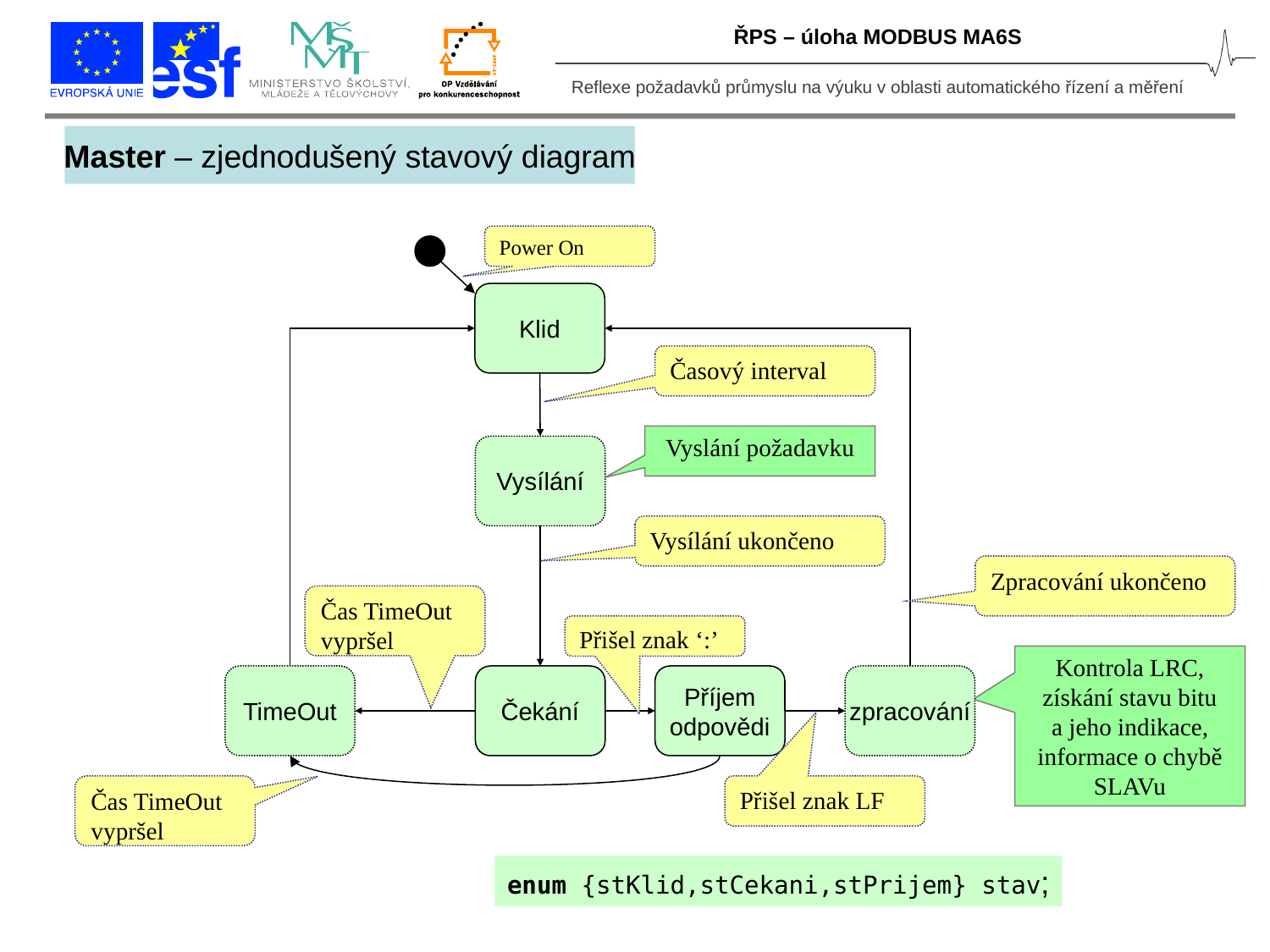

ŘPS – úloha MODBUS MA6S

Master – zjednodušený stavový diagram
Power On

Klid
Časový interval
Vyslání požadavku
Vysílání
Vysílání ukončeno

Zpracování ukončeno

Čas TimeOut
vypršel
Přišel znak ‘:’
Kontrola LRC,
získání stavu bitu
a jeho indikace,
informace o chybě SLAVu
TimeOut
Čekání
Příjem
odpovědi
zpracování
Čas TimeOut
vypršel
Přišel znak LF
enum {stKlid,stCekani,stPrijem} stav;